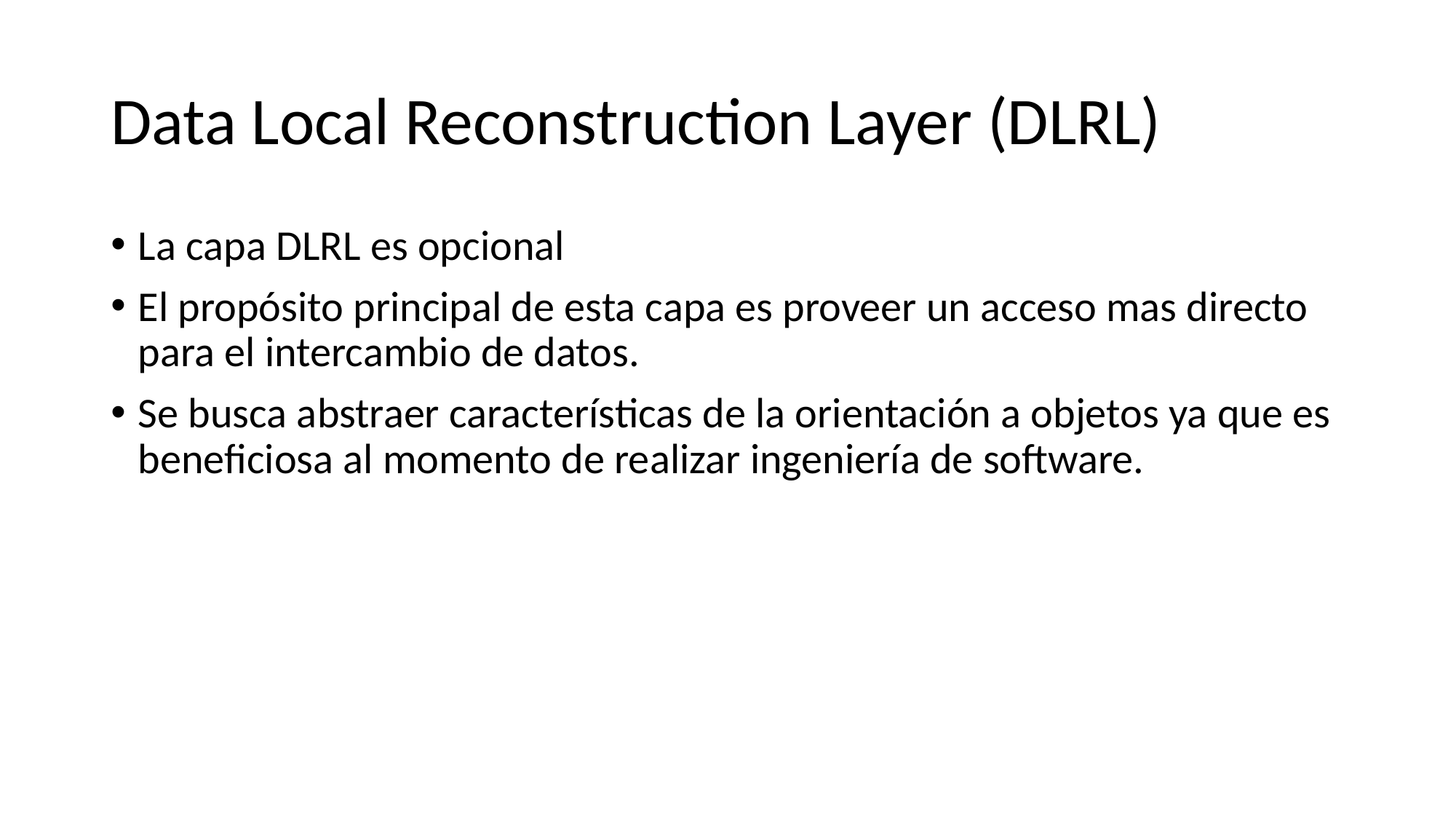

# Data Local Reconstruction Layer (DLRL)
La capa DLRL es opcional
El propósito principal de esta capa es proveer un acceso mas directo para el intercambio de datos.
Se busca abstraer características de la orientación a objetos ya que es beneficiosa al momento de realizar ingeniería de software.